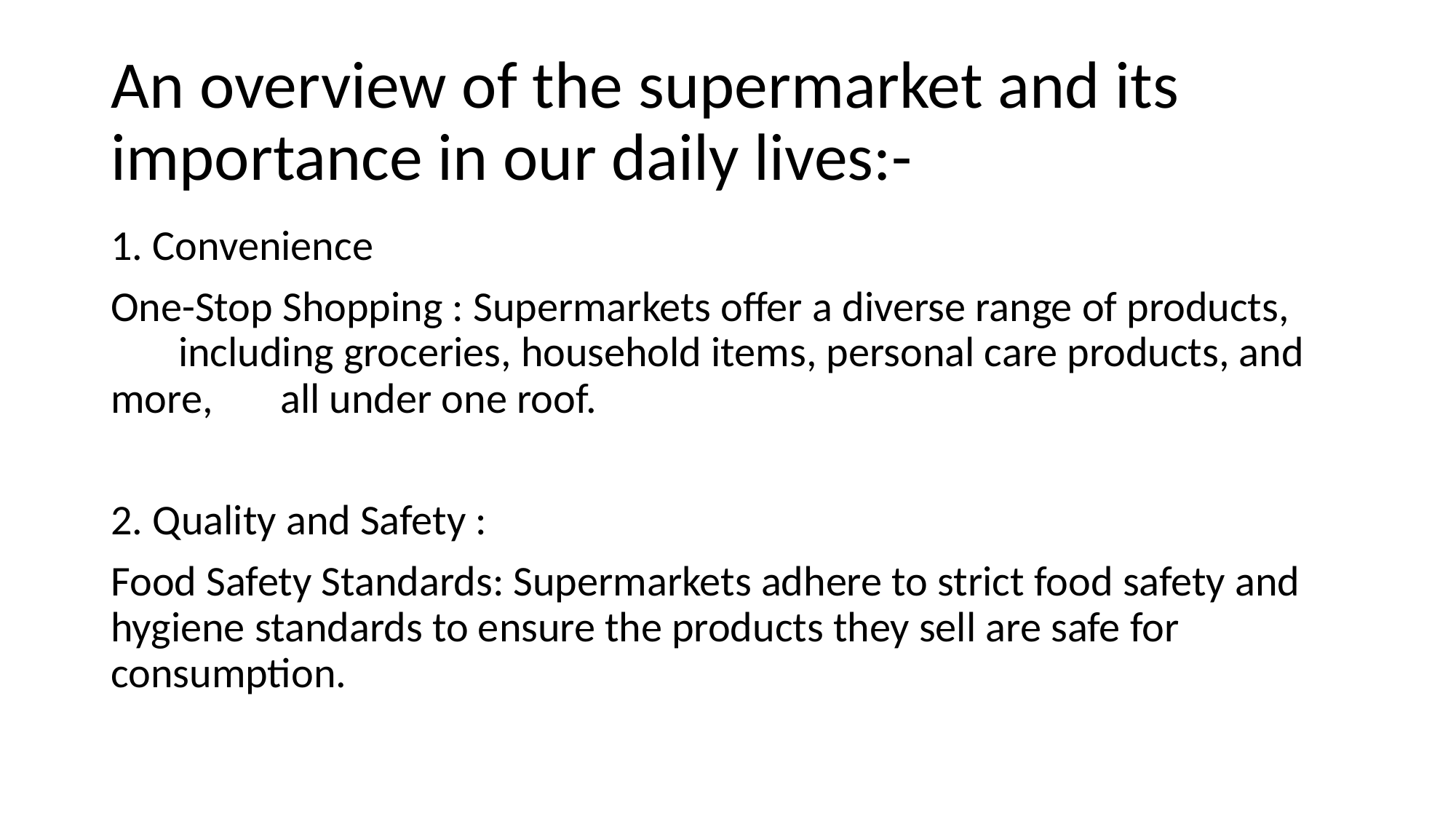

# An overview of the supermarket and its importance in our daily lives:-
1. Convenience
One-Stop Shopping : Supermarkets offer a diverse range of products,             including groceries, household items, personal care products, and more,       all under one roof.

2. Quality and Safety :
Food Safety Standards: Supermarkets adhere to strict food safety and hygiene standards to ensure the products they sell are safe for consumption.